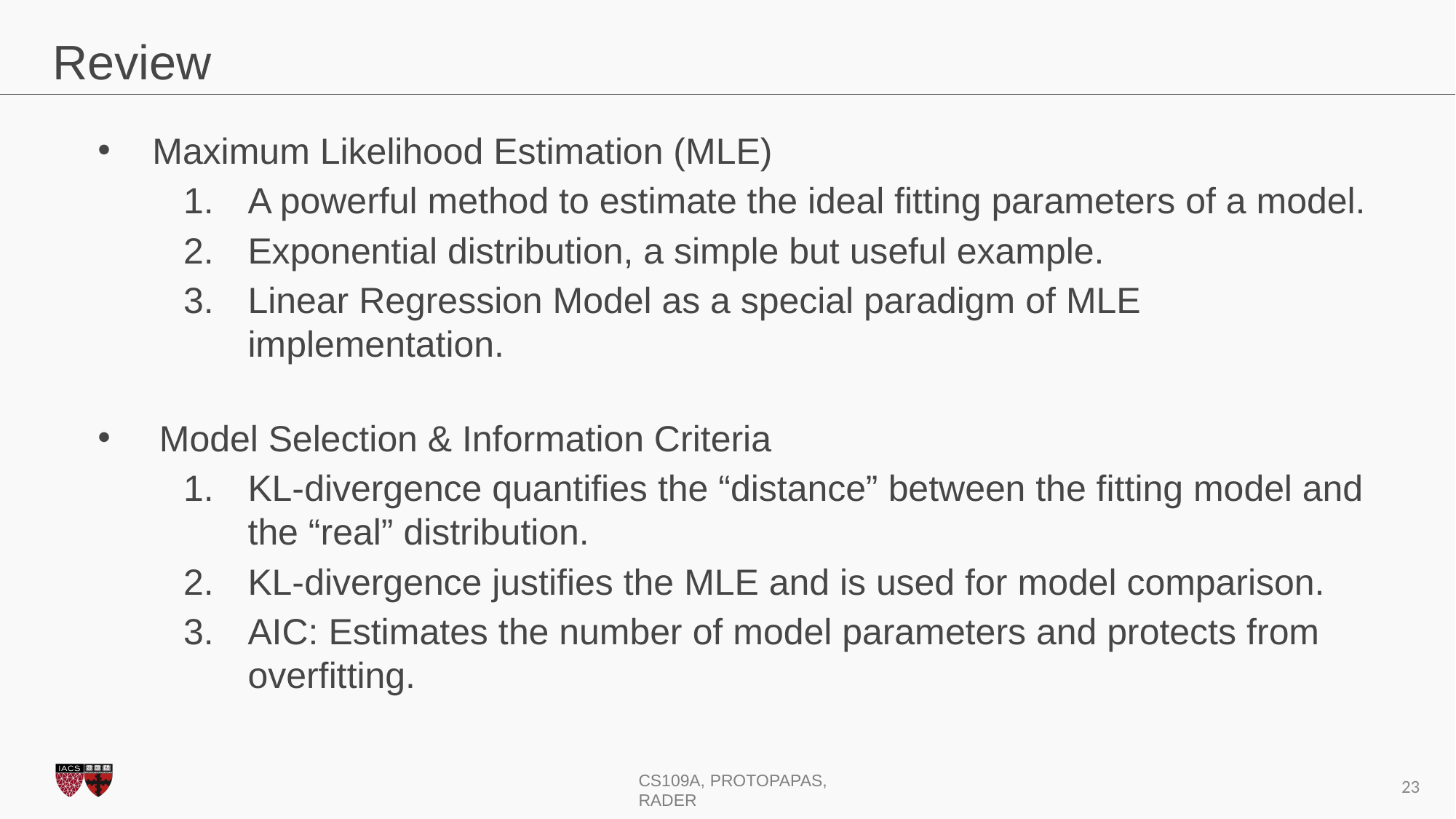

# Review
Maximum Likelihood Estimation (MLE)
A powerful method to estimate the ideal fitting parameters of a model.
Exponential distribution, a simple but useful example.
Linear Regression Model as a special paradigm of MLE implementation.
Model Selection & Information Criteria
KL-divergence quantifies the “distance” between the fitting model and the “real” distribution.
KL-divergence justifies the MLE and is used for model comparison.
AIC: Estimates the number of model parameters and protects from overfitting.
23